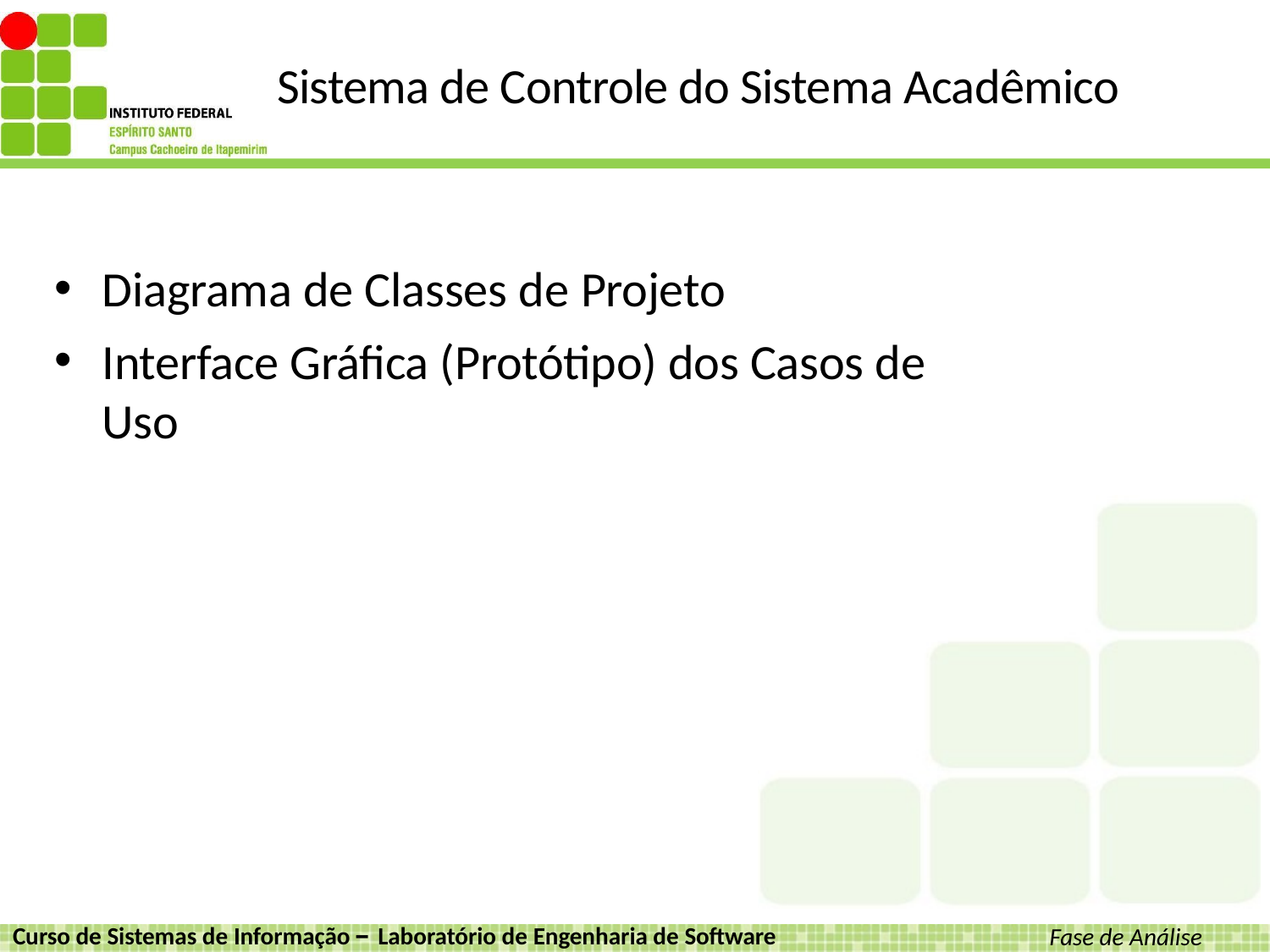

# Sistema de Controle do Sistema Acadêmico
Diagrama de Classes de Projeto
Interface Gráfica (Protótipo) dos Casos de Uso
Curso de Sistemas de Informação – Laboratório de Engenharia de Software
Fase de Análise